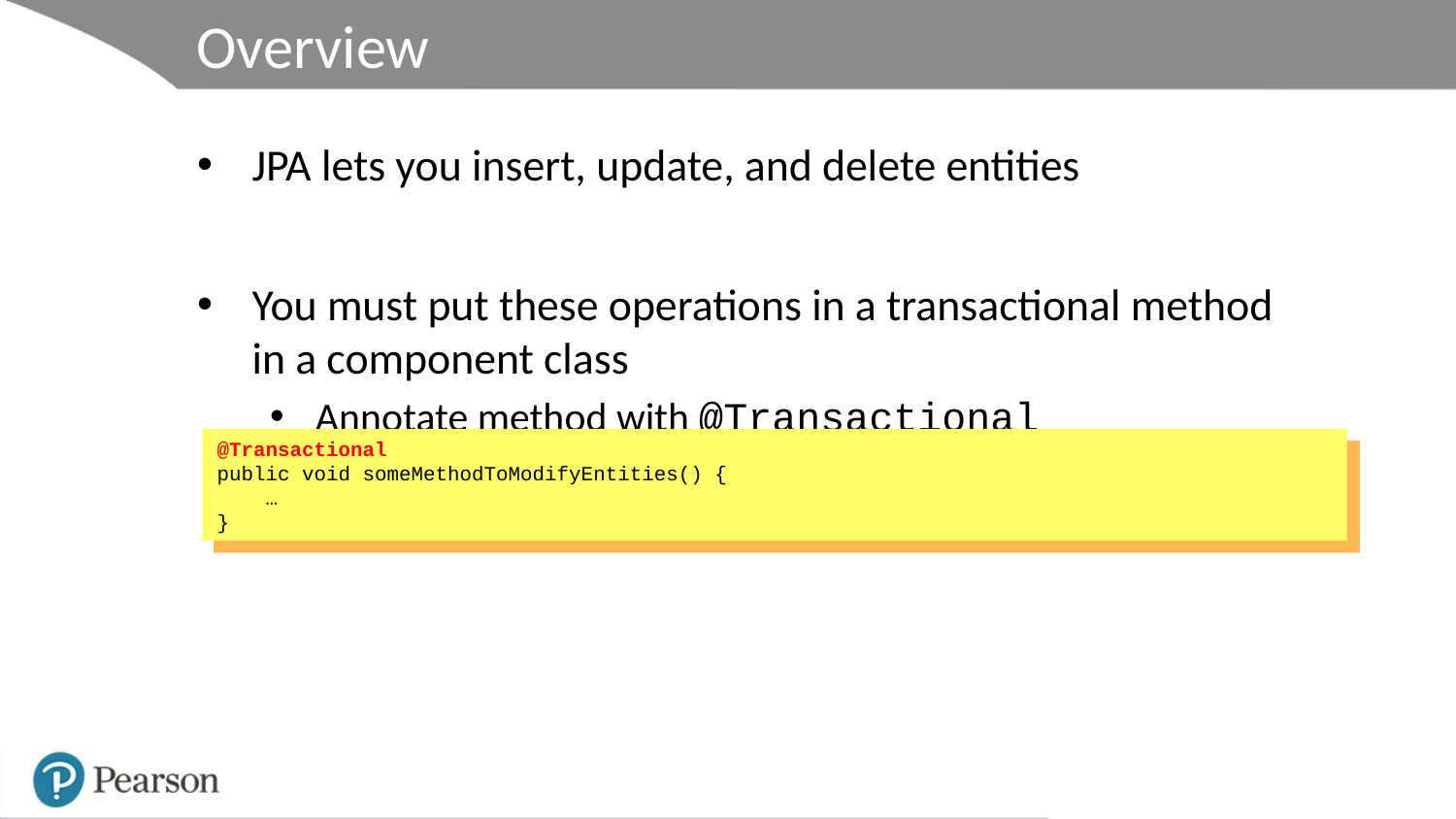

# Overview
JPA lets you insert, update, and delete entities

You must put these operations in a transactional method
in a component class
Annotate method with @Transactional
@Transactional
public void someMethodToModifyEntities() {
    …
}